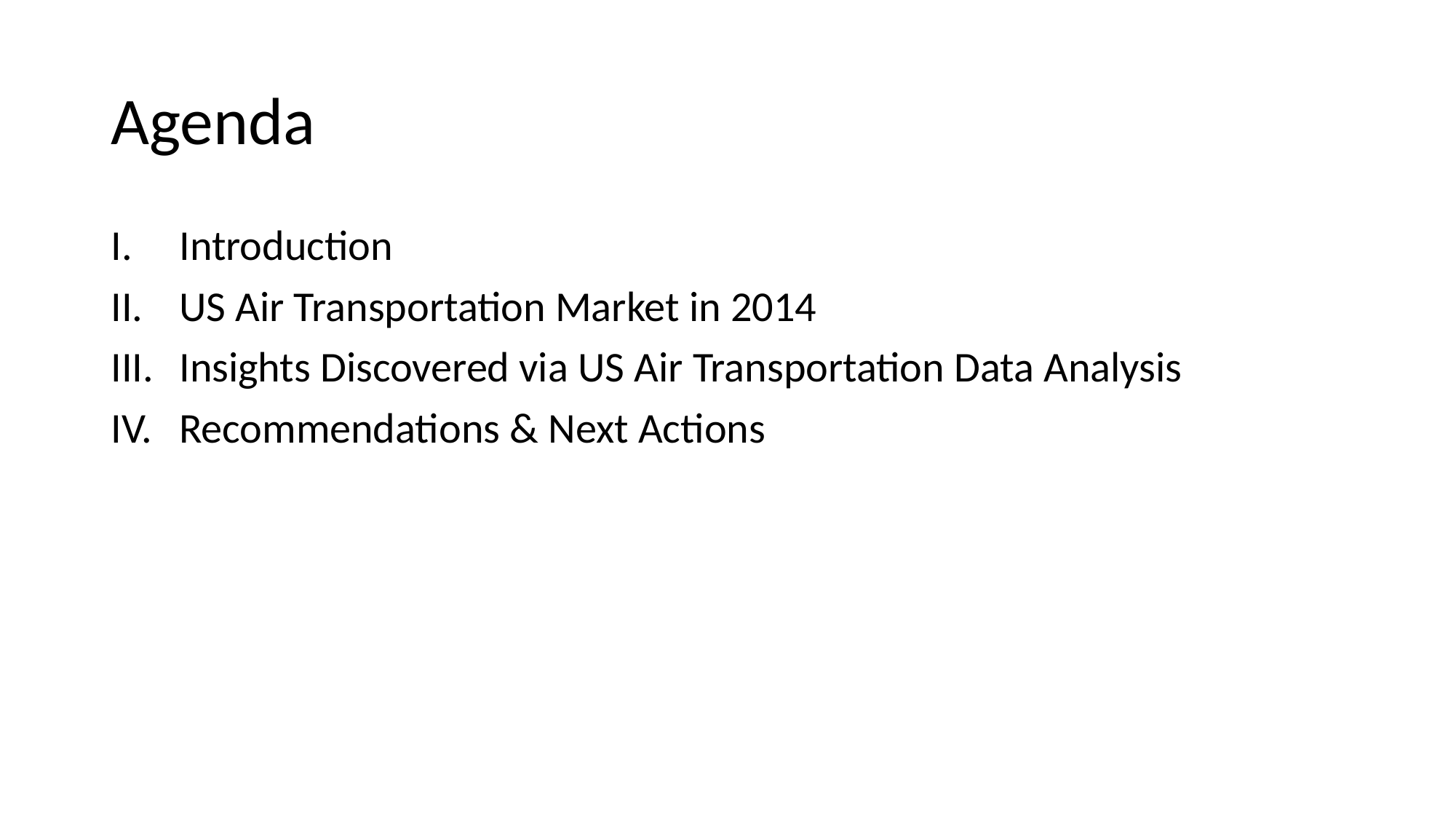

# Agenda
Introduction
US Air Transportation Market in 2014
Insights Discovered via US Air Transportation Data Analysis
Recommendations & Next Actions